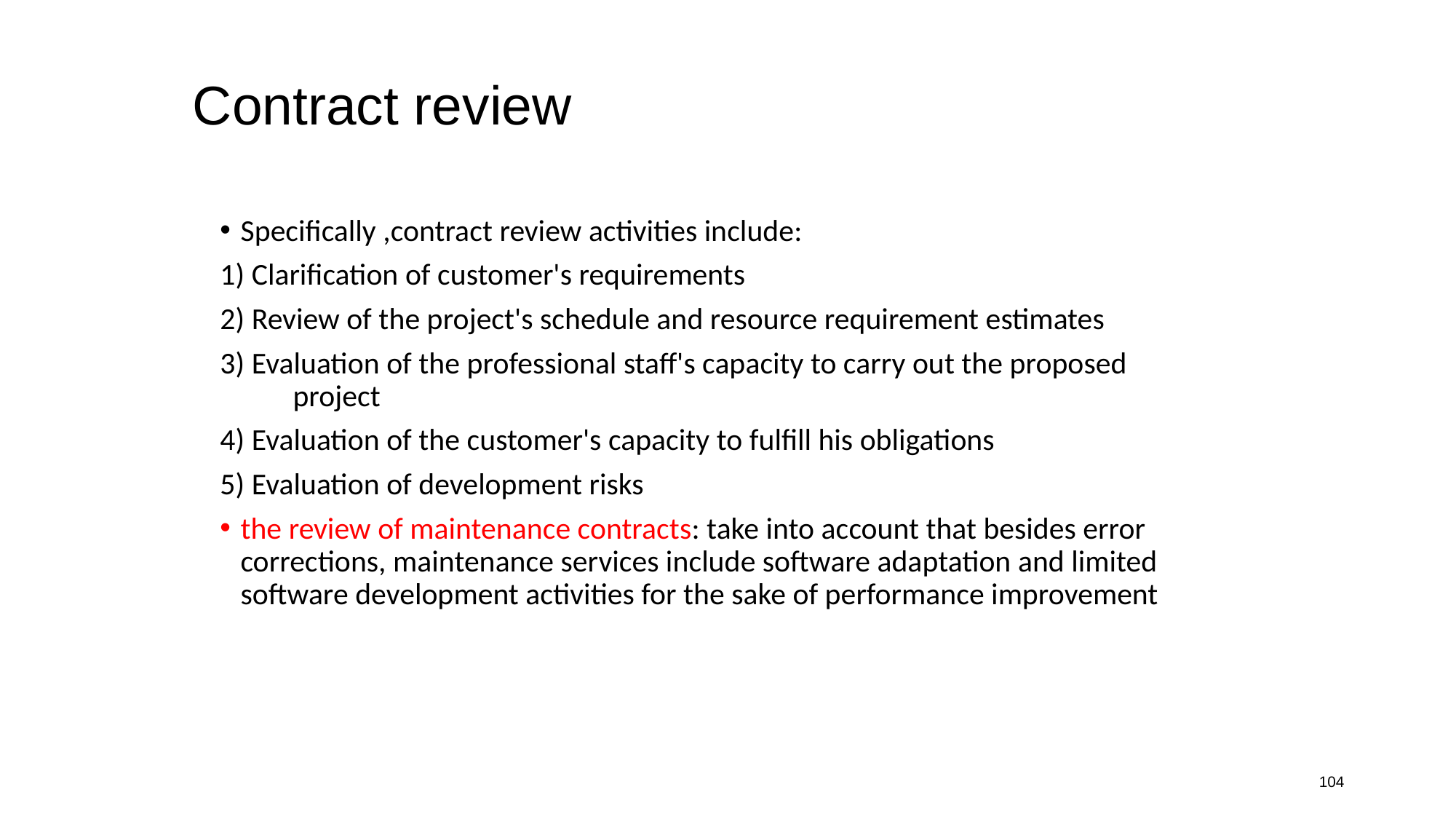

# Contract review
Specifically ,contract review activities include:
1) Clarification of customer's requirements
2) Review of the project's schedule and resource requirement estimates
3) Evaluation of the professional staff's capacity to carry out the proposed project
4) Evaluation of the customer's capacity to fulfill his obligations
5) Evaluation of development risks
the review of maintenance contracts: take into account that besides error corrections, maintenance services include software adaptation and limited software development activities for the sake of performance improvement

104